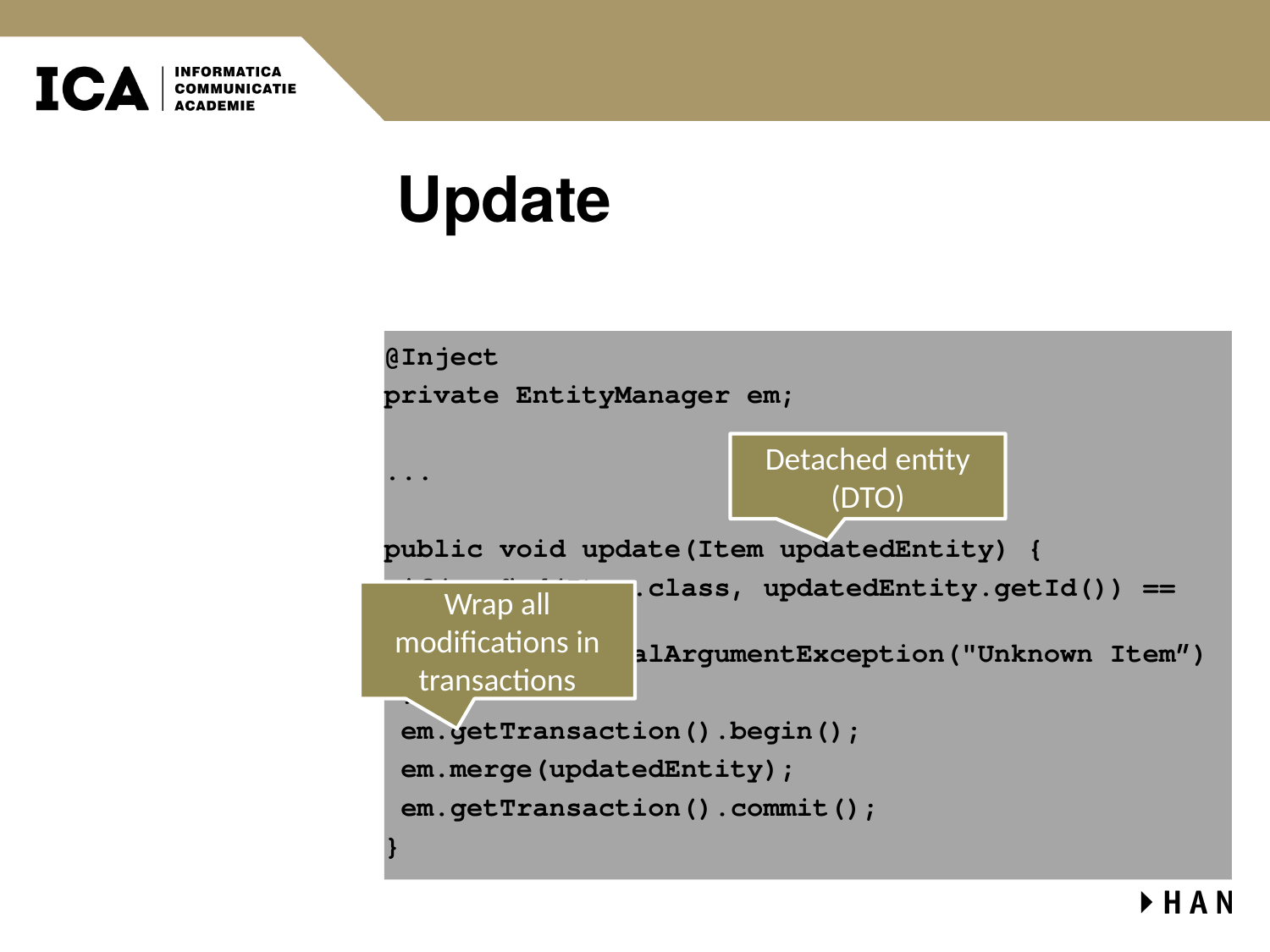

# Update

@Inject
private EntityManager em;

...

public void update(Item updatedEntity) {
 if(em.find(Item.class, updatedEntity.getId()) == null){
throw new IllegalArgumentException("Unknown Item”)
 }
 em.getTransaction().begin();
 em.merge(updatedEntity);
 em.getTransaction().commit();
}
Detached entity (DTO)
Wrap all modifications in transactions